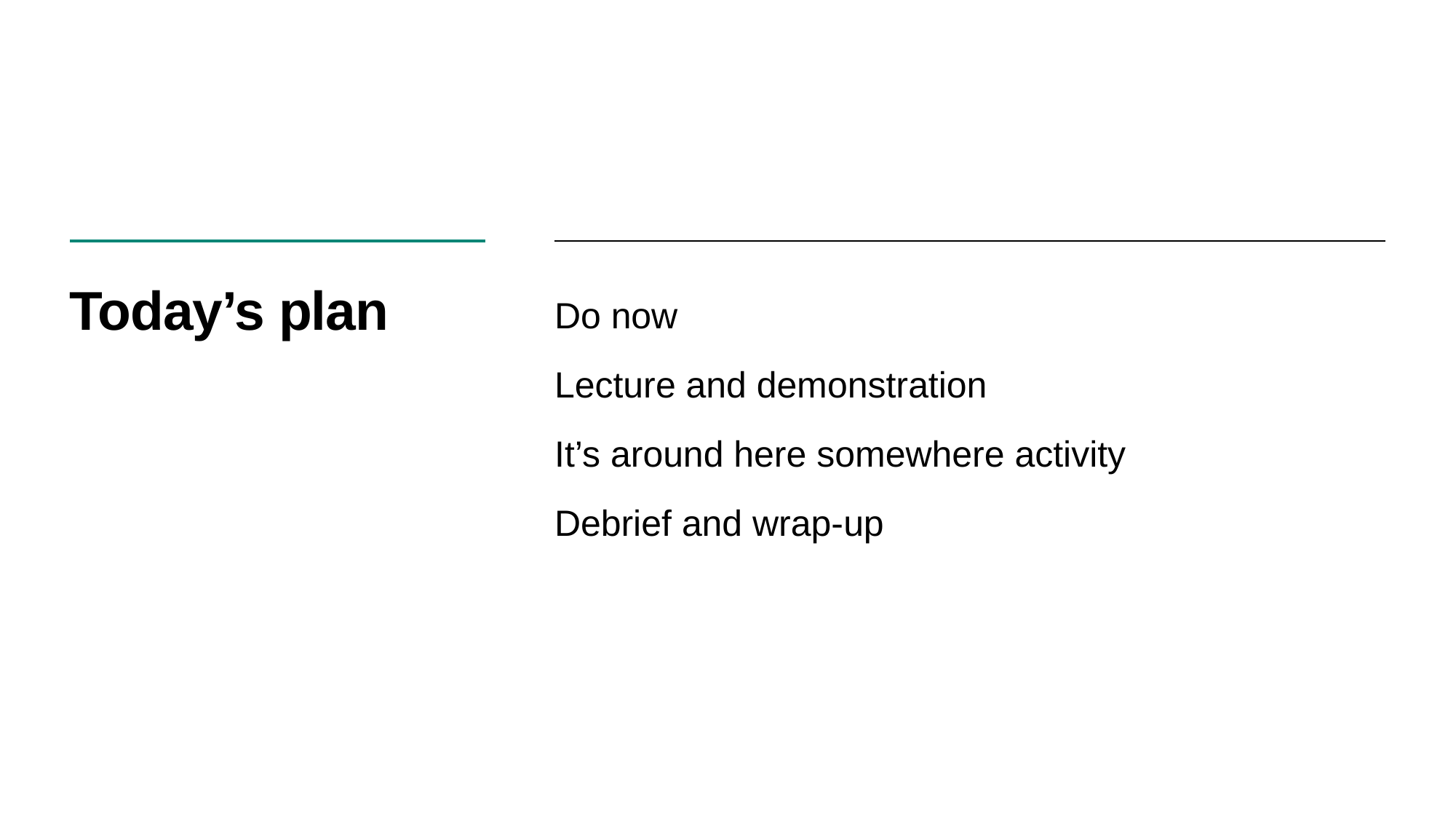

# Today’s plan
Do now
Lecture and demonstration
It’s around here somewhere activity
Debrief and wrap-up